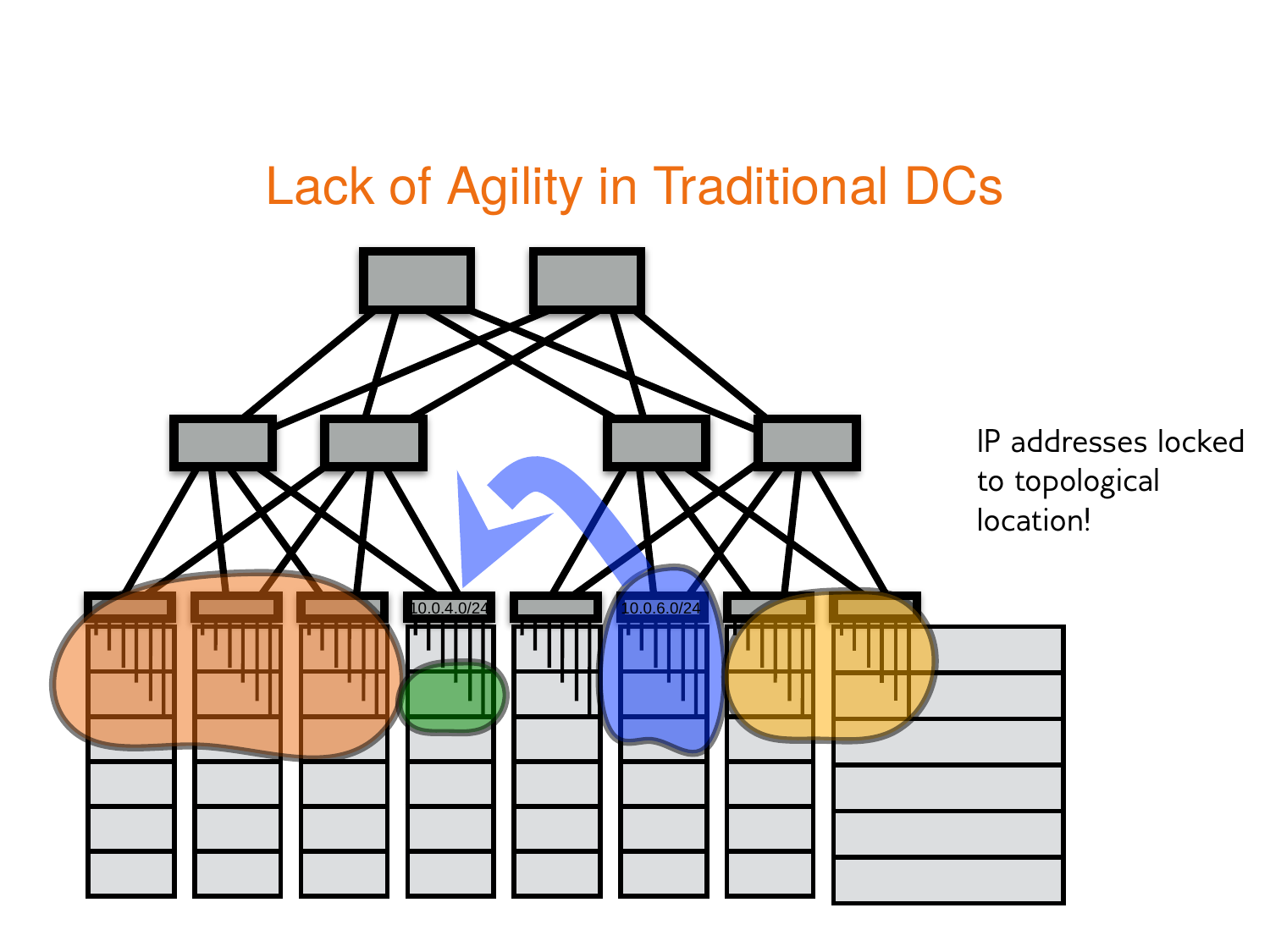

# Lack of Agility in Traditional DCs

IP addresses locked to topological location!

10.0.6.0/24
10.0.4.0/24

|  |
| --- |
|  |
|  |
|  |
|  |
|  |

|  |
| --- |
|  |
|  |
|  |
|  |
|  |
|  |
| --- |
|  |
|  |
|  |
|  |
|  |
|  |
| --- |
|  |
|  |
|  |
|  |
|  |
|  |
| --- |
|  |
|  |
|  |
|  |
|  |
|  |
| --- |
|  |
|  |
|  |
|  |
|  |
|  |
| --- |
|  |
|  |
|  |
|  |
|  |
|  |
| --- |
|  |
|  |
|  |
|  |
|  |